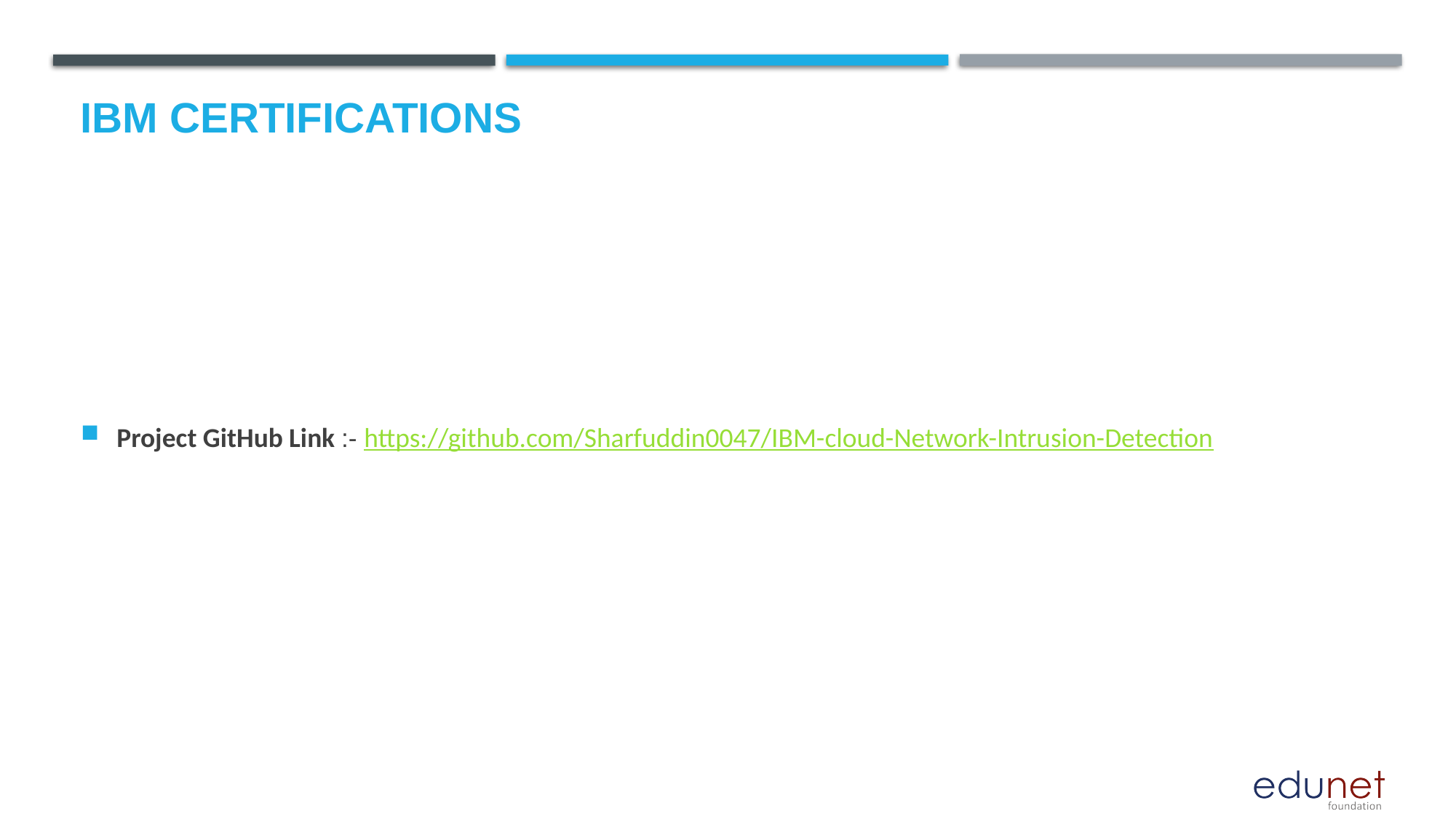

# IBM Certifications
Project GitHub Link :- https://github.com/Sharfuddin0047/IBM-cloud-Network-Intrusion-Detection